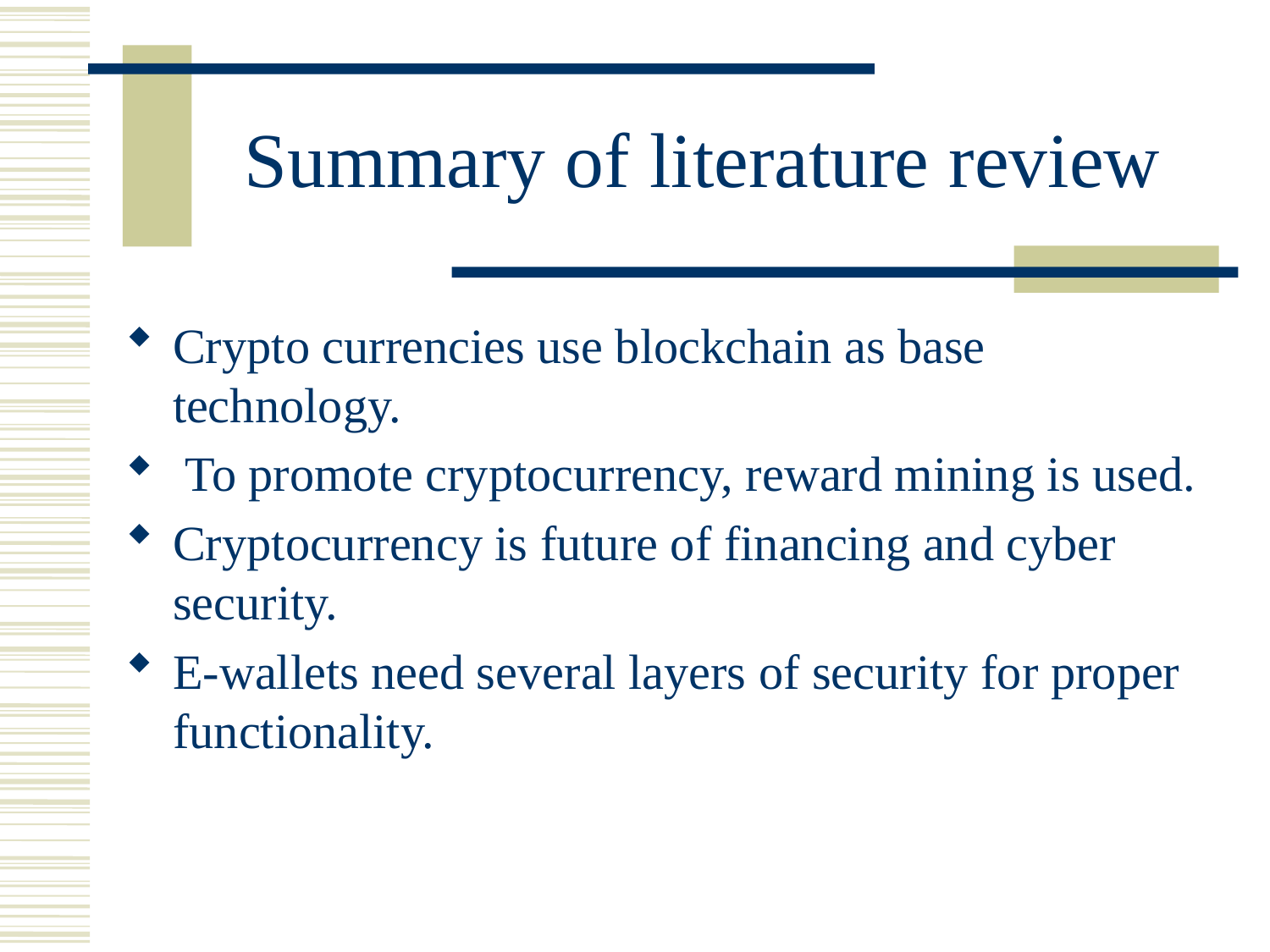

# Summary of literature review
Crypto currencies use blockchain as base technology.
 To promote cryptocurrency, reward mining is used.
Cryptocurrency is future of financing and cyber security.
E-wallets need several layers of security for proper functionality.